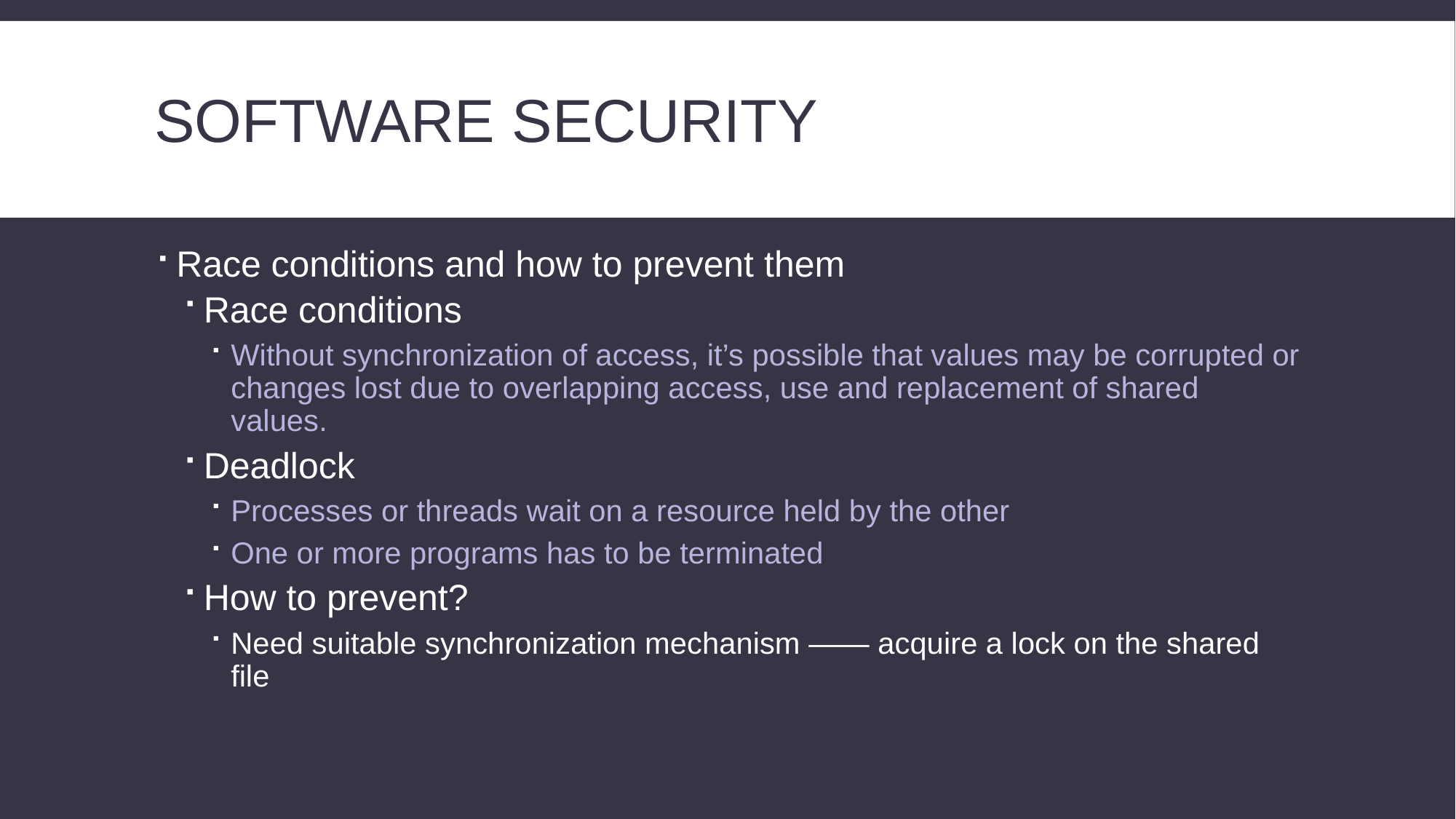

# Software security
Race conditions and how to prevent them
Race conditions
Without synchronization of access, it’s possible that values may be corrupted or changes lost due to overlapping access, use and replacement of shared values.
Deadlock
Processes or threads wait on a resource held by the other
One or more programs has to be terminated
How to prevent?
Need suitable synchronization mechanism —— acquire a lock on the shared file